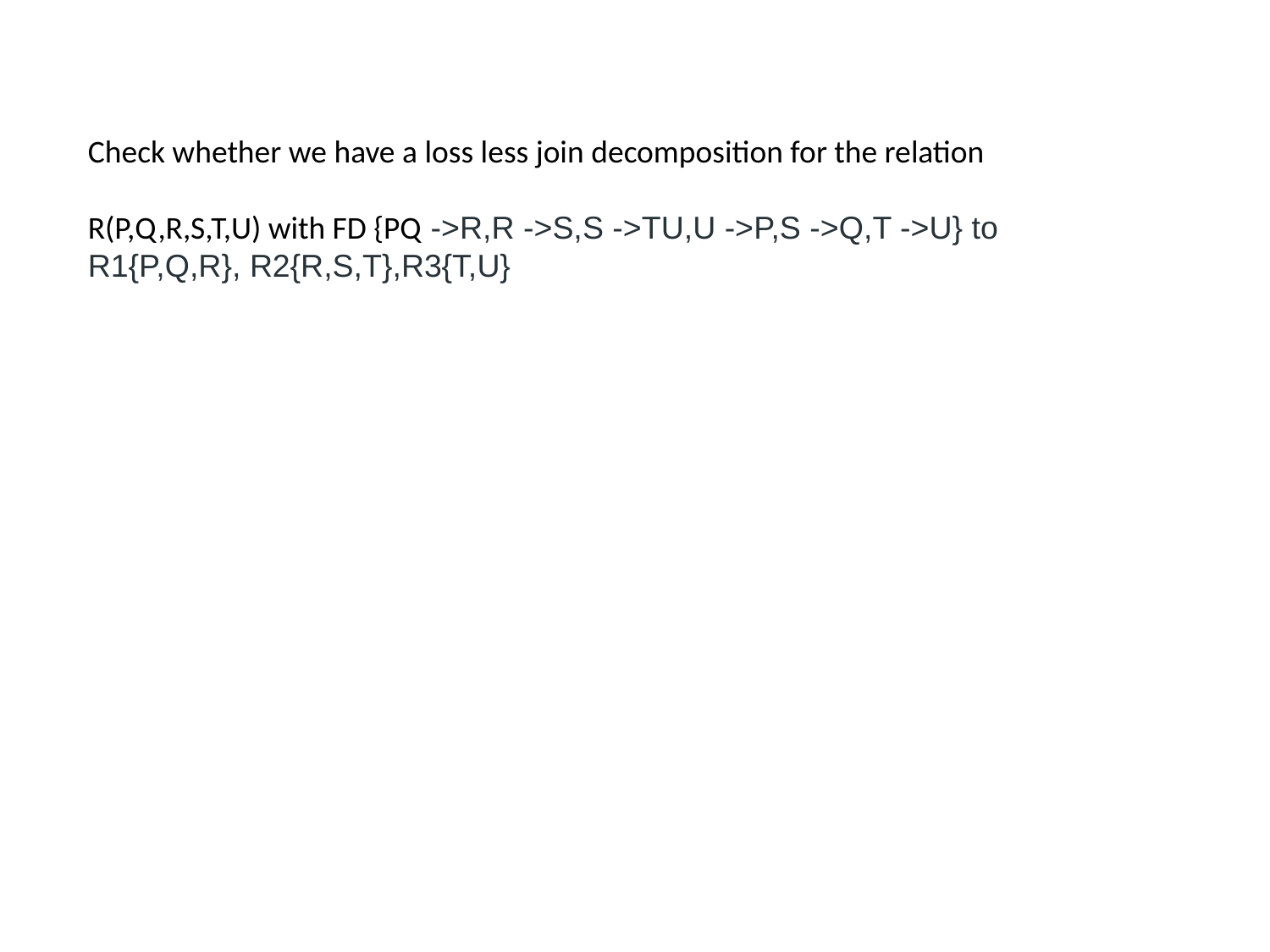

Check whether we have a loss less join decomposition for the relation

R(P,Q,R,S,T,U) with FD {PQ ->R,R ->S,S ->TU,U ->P,S ->Q,T ->U} to R1{P,Q,R}, R2{R,S,T},R3{T,U}